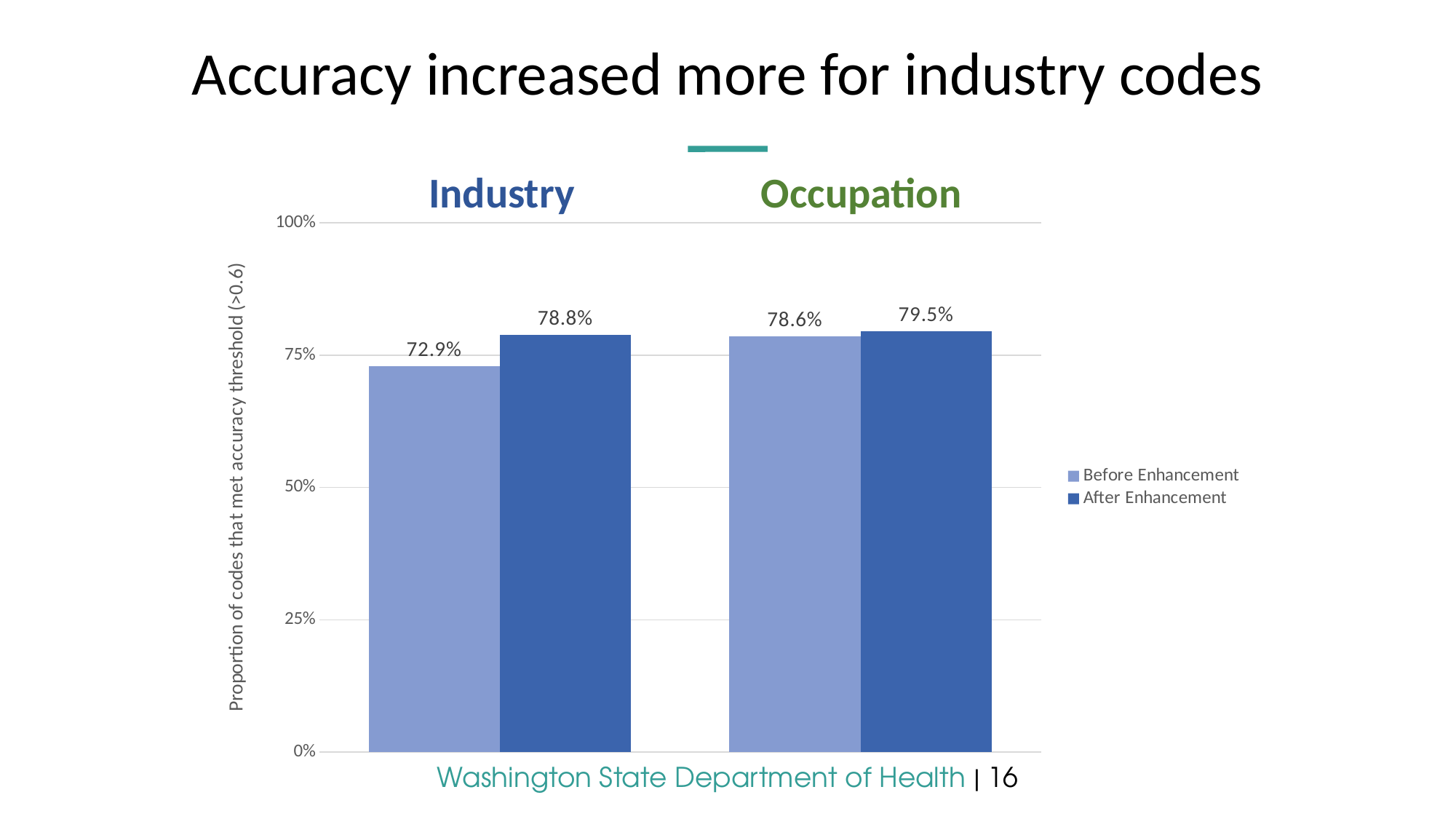

# Accuracy increased more for industry codes
Industry
Occupation

### Chart

| Category | Before Enhancement | After Enhancement |
|---|---|---|
| Industry Codes | 0.7294842 | 0.7877836 |
| Occupation Codes | 0.7857875 | 0.794958 |